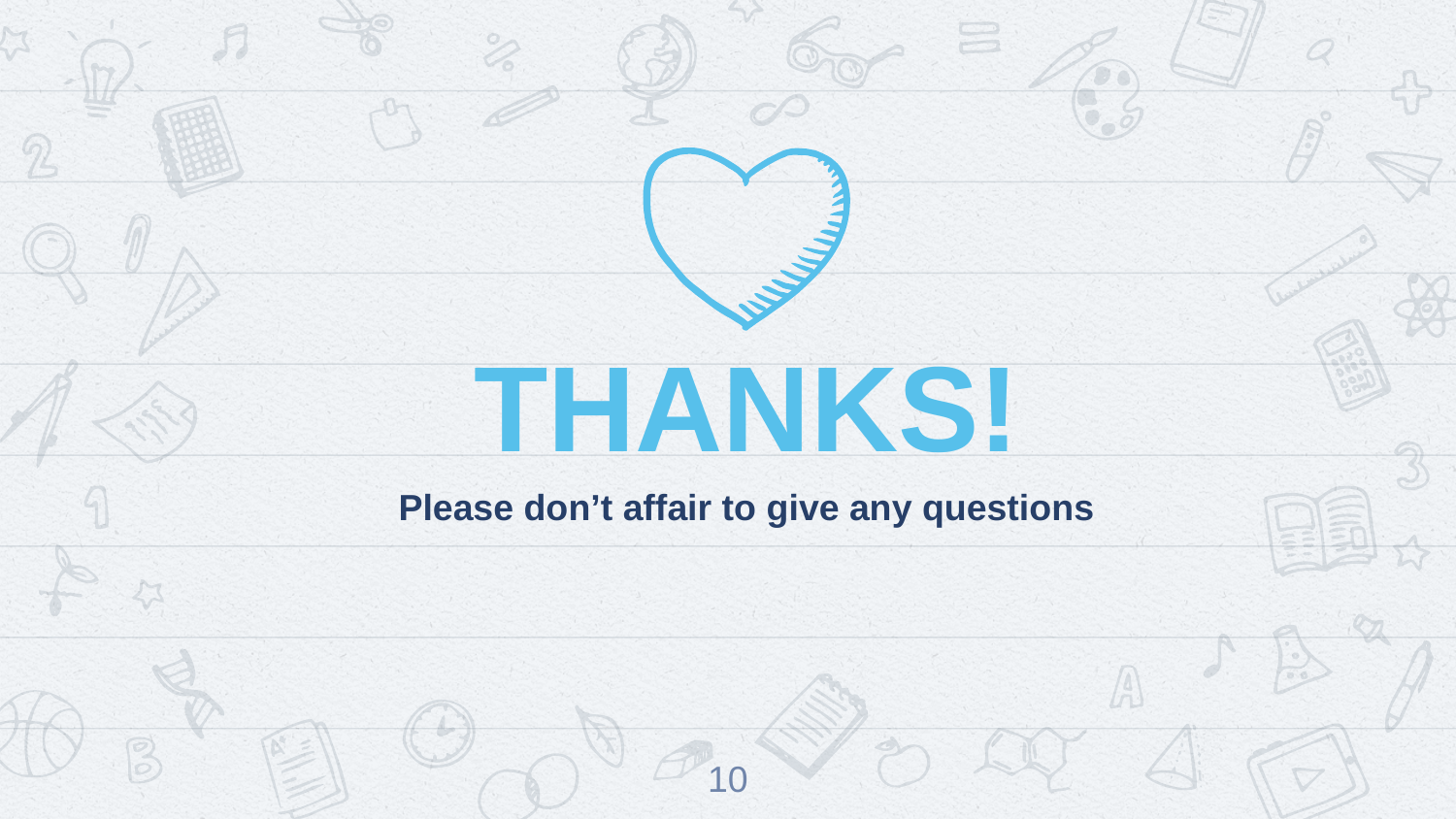

THANKS!
Please don’t affair to give any questions
10